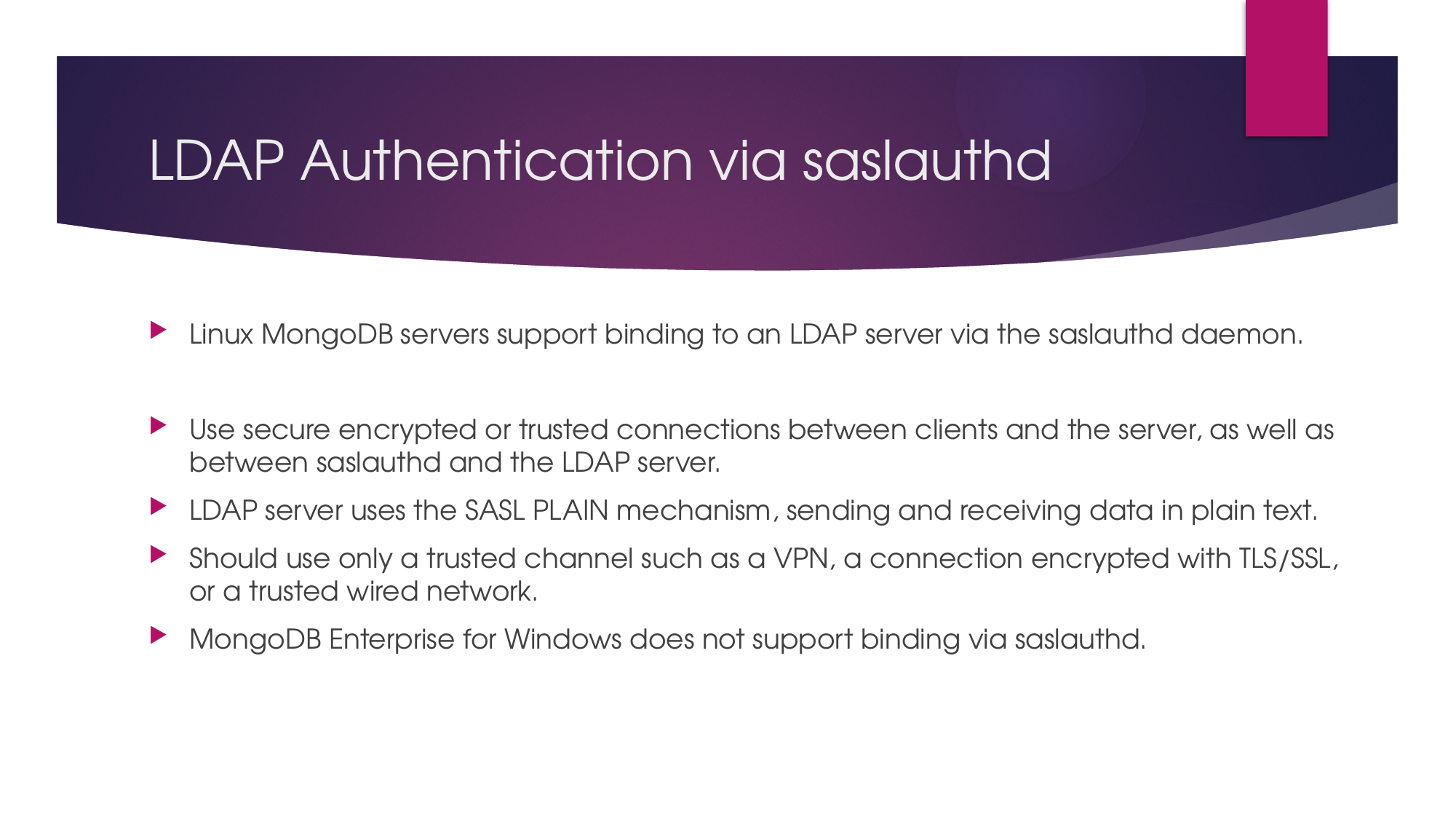

# LDAP Authentication via saslauthd
Linux MongoDB servers support binding to an LDAP server via the saslauthd daemon.

Use secure encrypted or trusted connections between clients and the server, as well as between saslauthd and the LDAP server.
LDAP server uses the SASL PLAIN mechanism, sending and receiving data in plain text.
Should use only a trusted channel such as a VPN, a connection encrypted with TLS/SSL, or a trusted wired network.
MongoDB Enterprise for Windows does not support binding via saslauthd.